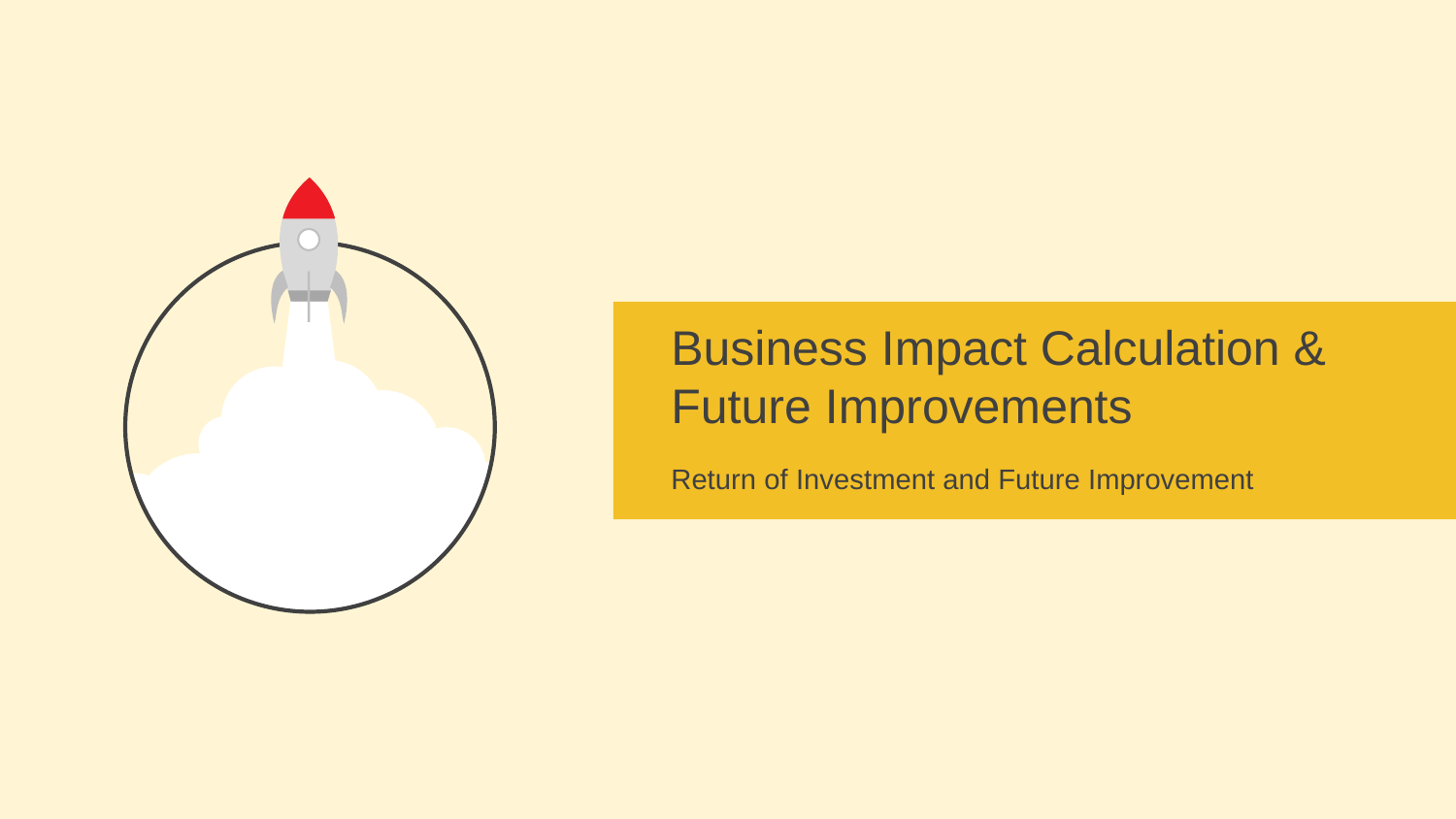

Business Impact Calculation & Future Improvements
Return of Investment and Future Improvement